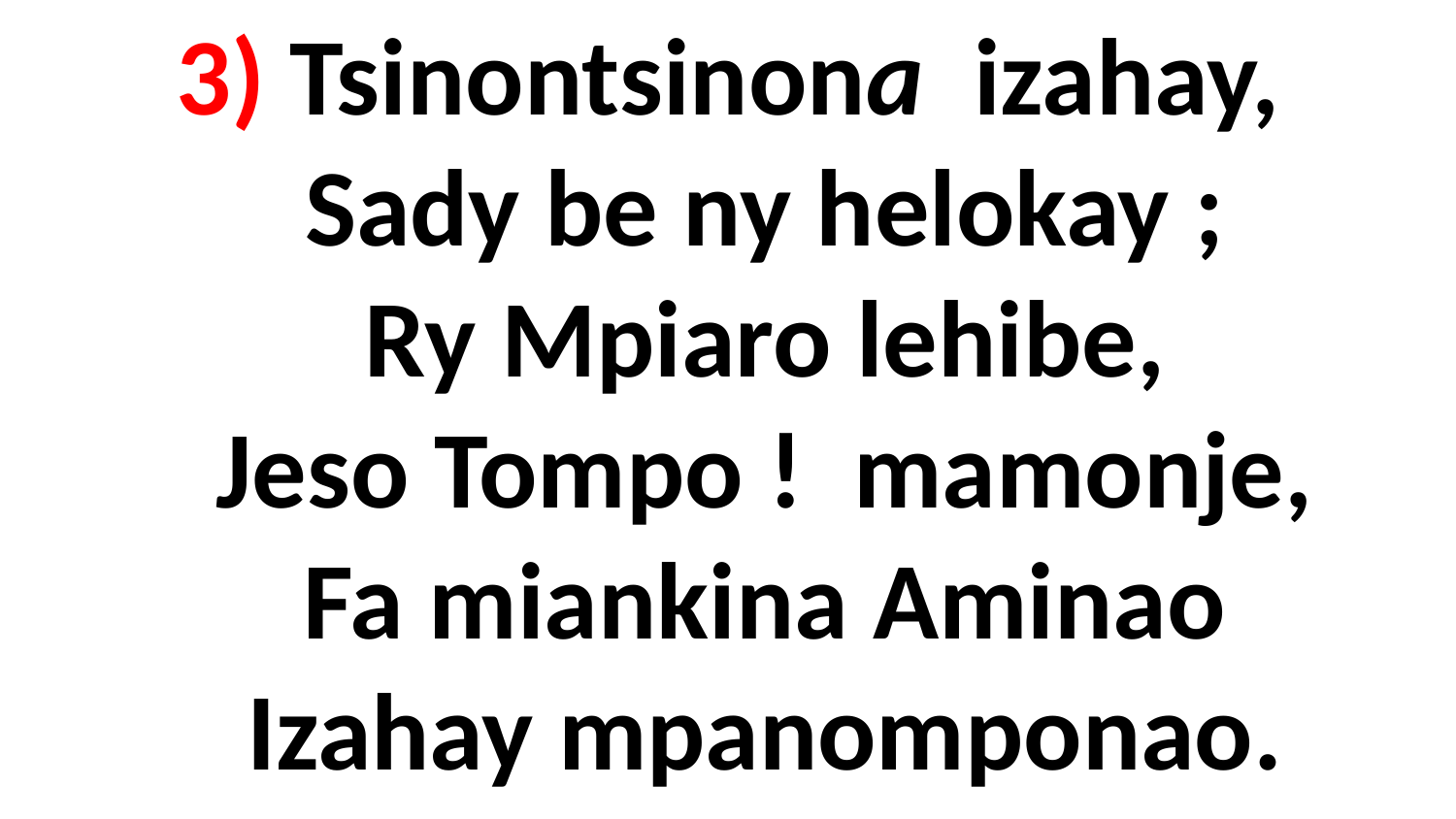

# 3) Tsinontsinona  izahay, Sady be ny helokay ; Ry Mpiaro lehibe, Jeso Tompo !  mamonje, Fa miankina Aminao Izahay mpanomponao.